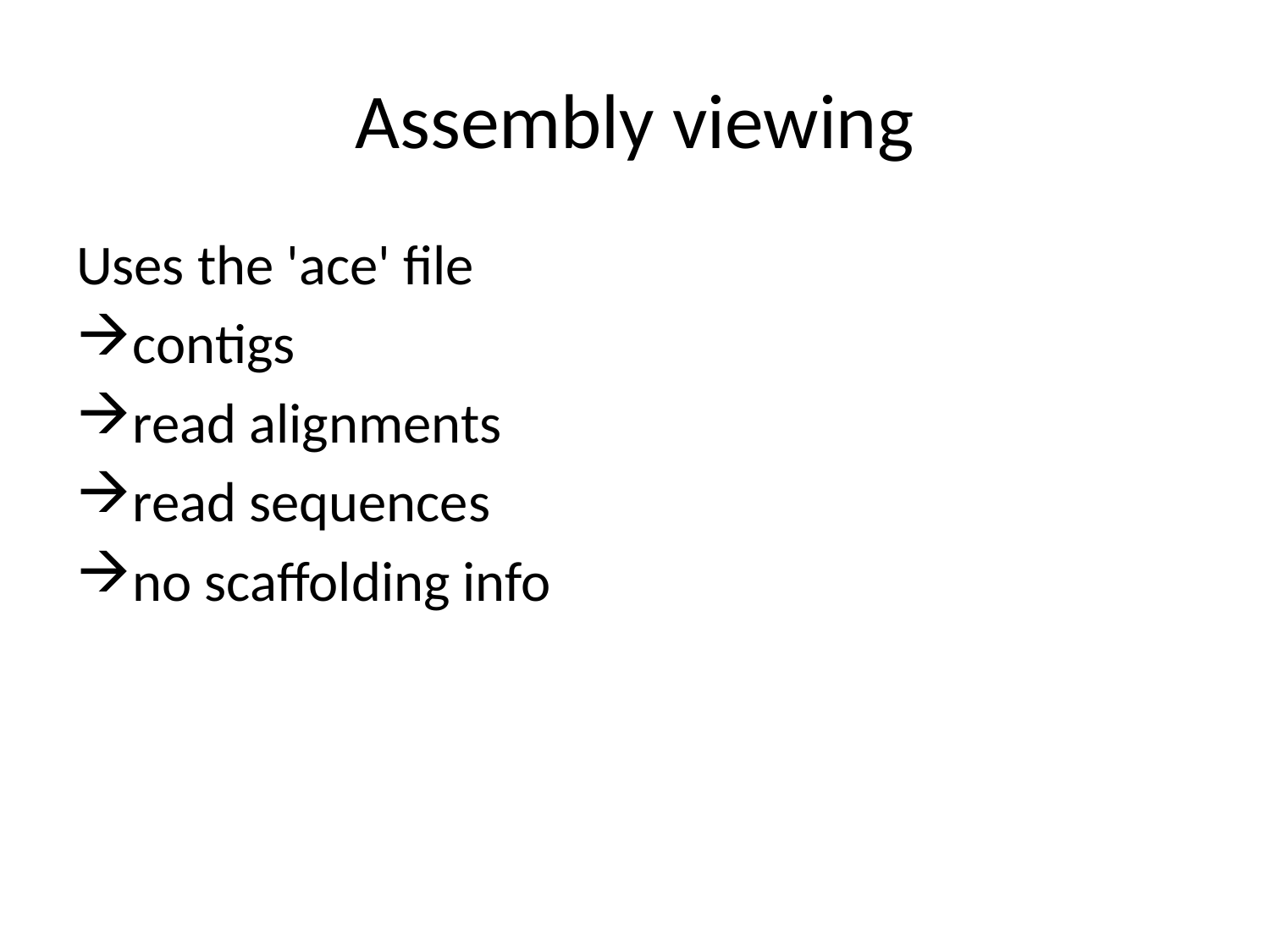

# Assembly viewing
Uses the 'ace' file
contigs
read alignments
read sequences
no scaffolding info